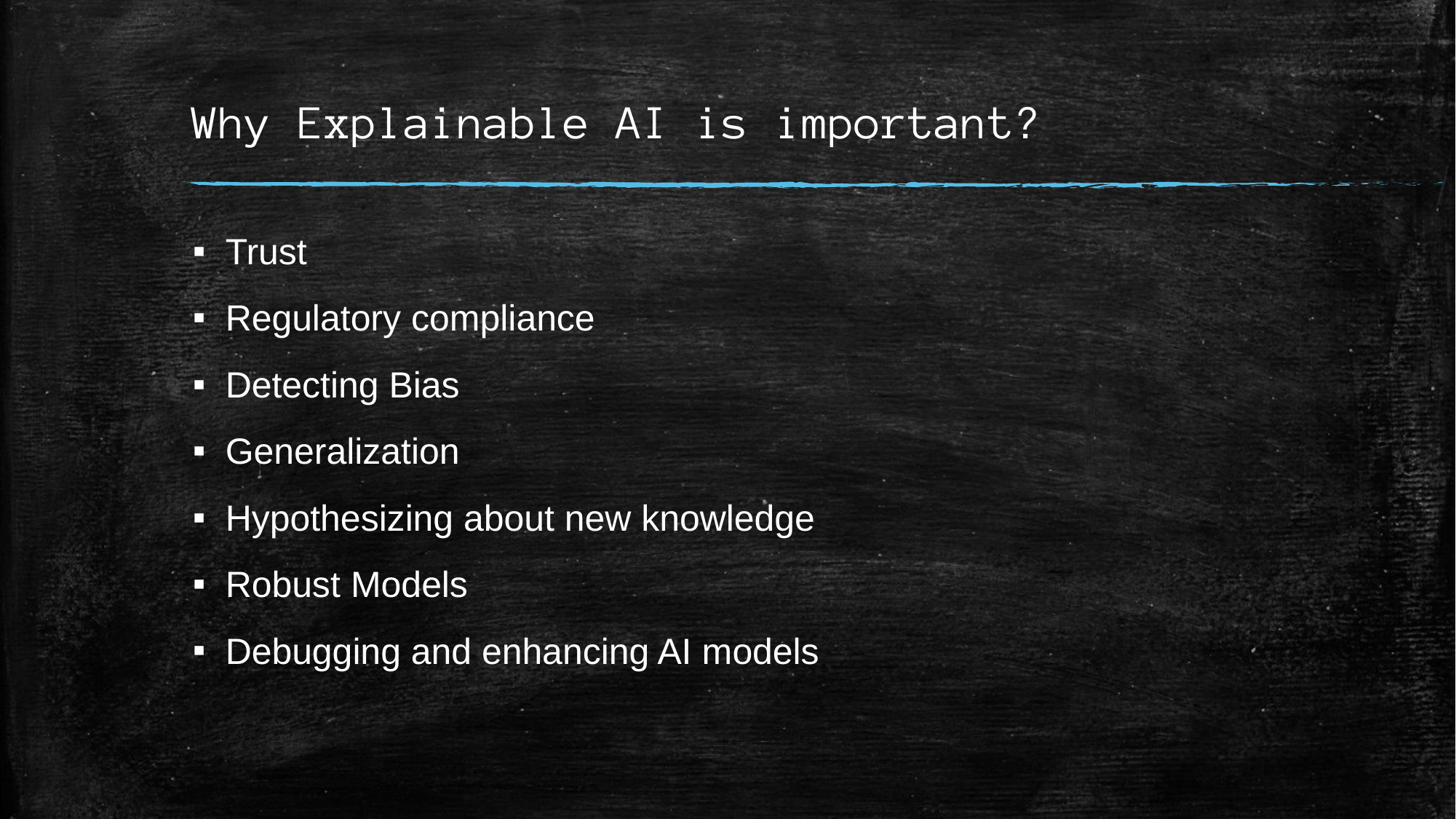

# Why Explainable AI is important?
Trust
Regulatory compliance
Detecting Bias
Generalization
Hypothesizing about new knowledge
Robust Models
Debugging and enhancing AI models